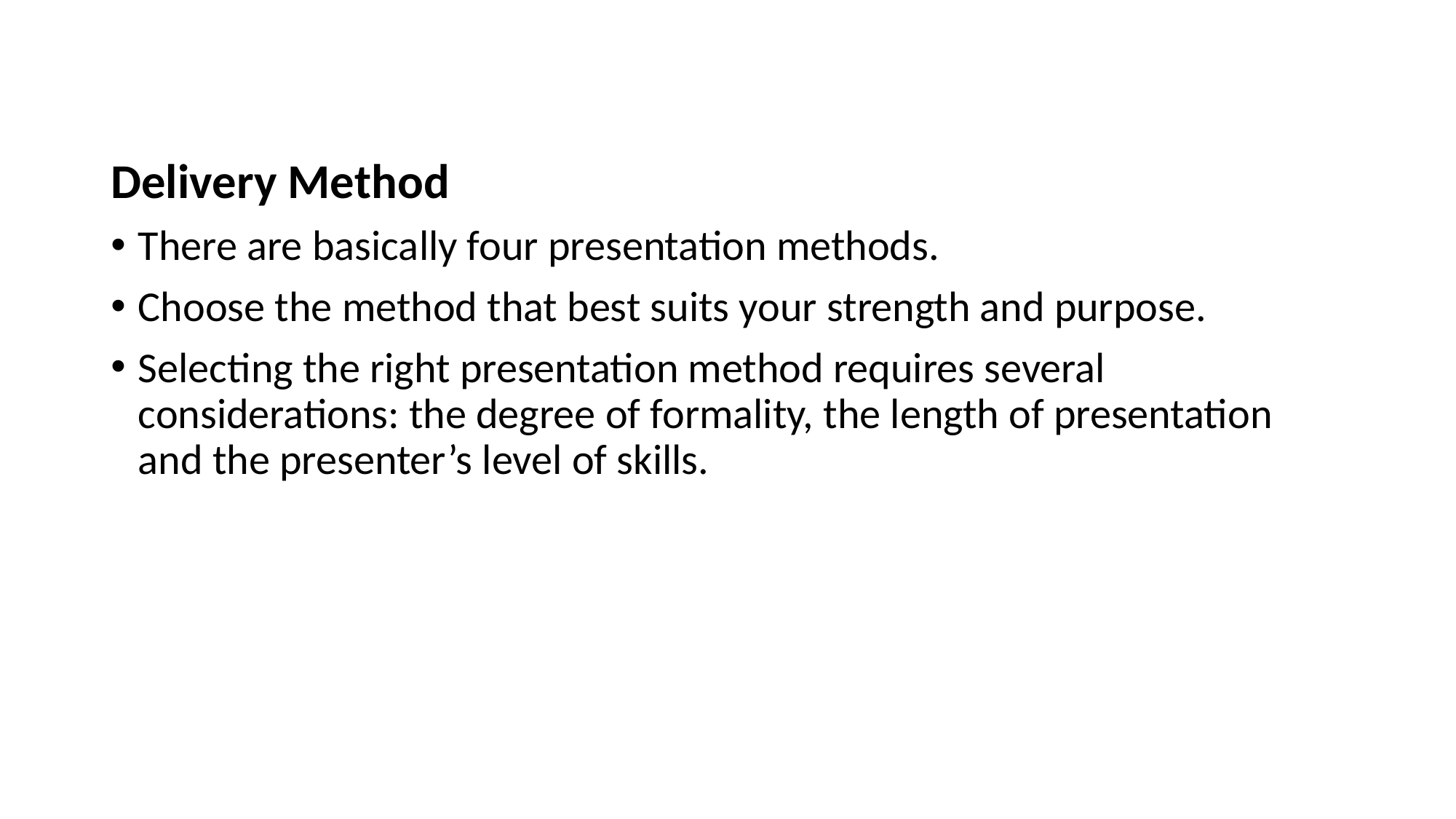

Delivery Method
There are basically four presentation methods.
Choose the method that best suits your strength and purpose.
Selecting the right presentation method requires several considerations: the degree of formality, the length of presentation and the presenter’s level of skills.